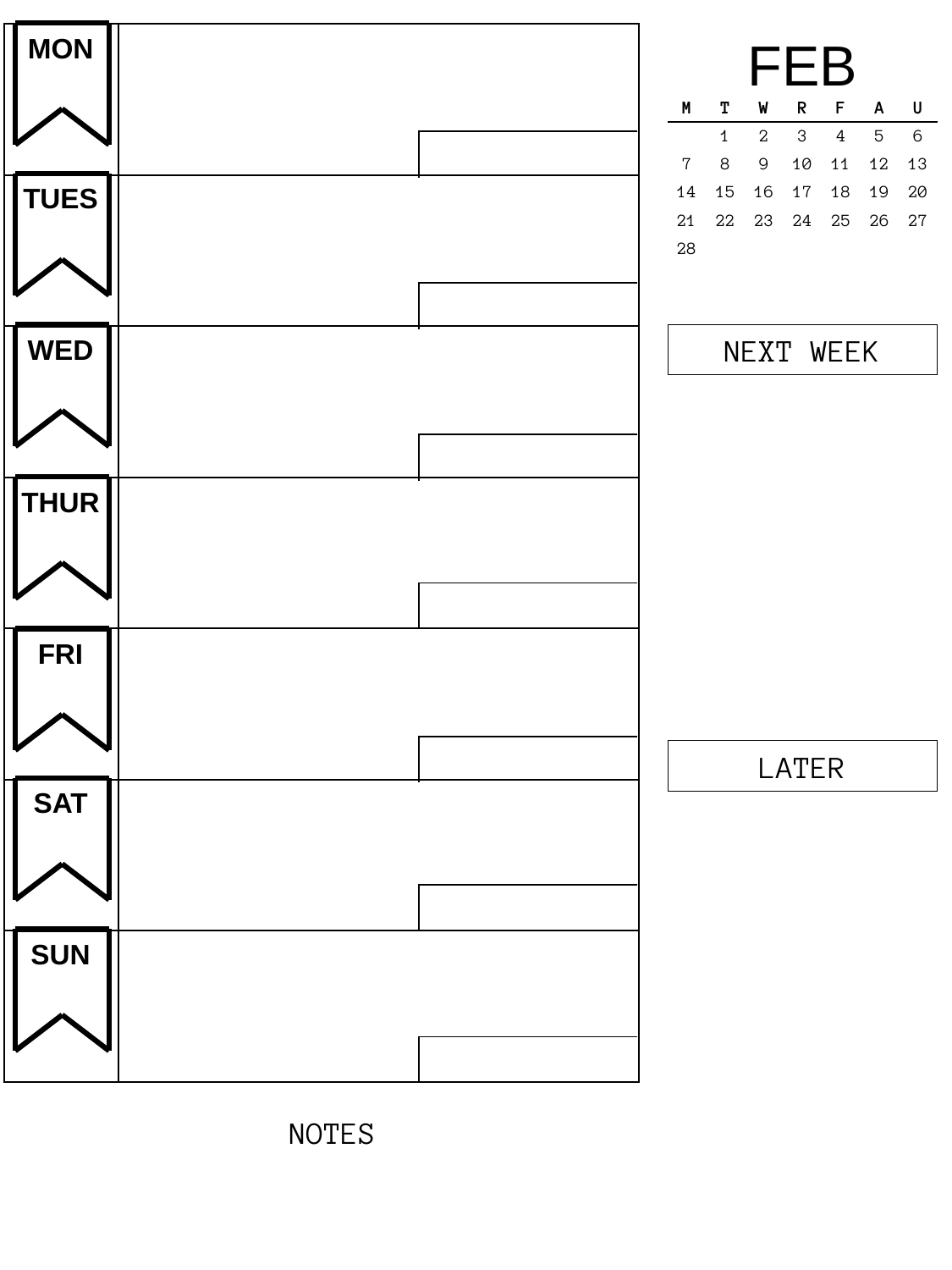

MON
FEB
|  |  |
| --- | --- |
|  |  |
|  |  |
|  |  |
|  |  |
|  |  |
|  |  |
| M | T | W | R | F | A | U |
| --- | --- | --- | --- | --- | --- | --- |
|  | 1 | 2 | 3 | 4 | 5 | 6 |
| 7 | 8 | 9 | 10 | 11 | 12 | 13 |
| 14 | 15 | 16 | 17 | 18 | 19 | 20 |
| 21 | 22 | 23 | 24 | 25 | 26 | 27 |
| 28 |  |  |  |  |  |  |
|  |
| --- |
TUES
|  |
| --- |
NEXT WEEK
WED
|  |
| --- |
THUR
|  |
| --- |
FRI
|  |
| --- |
LATER
SAT
|  |
| --- |
SUN
|  |
| --- |
NOTES